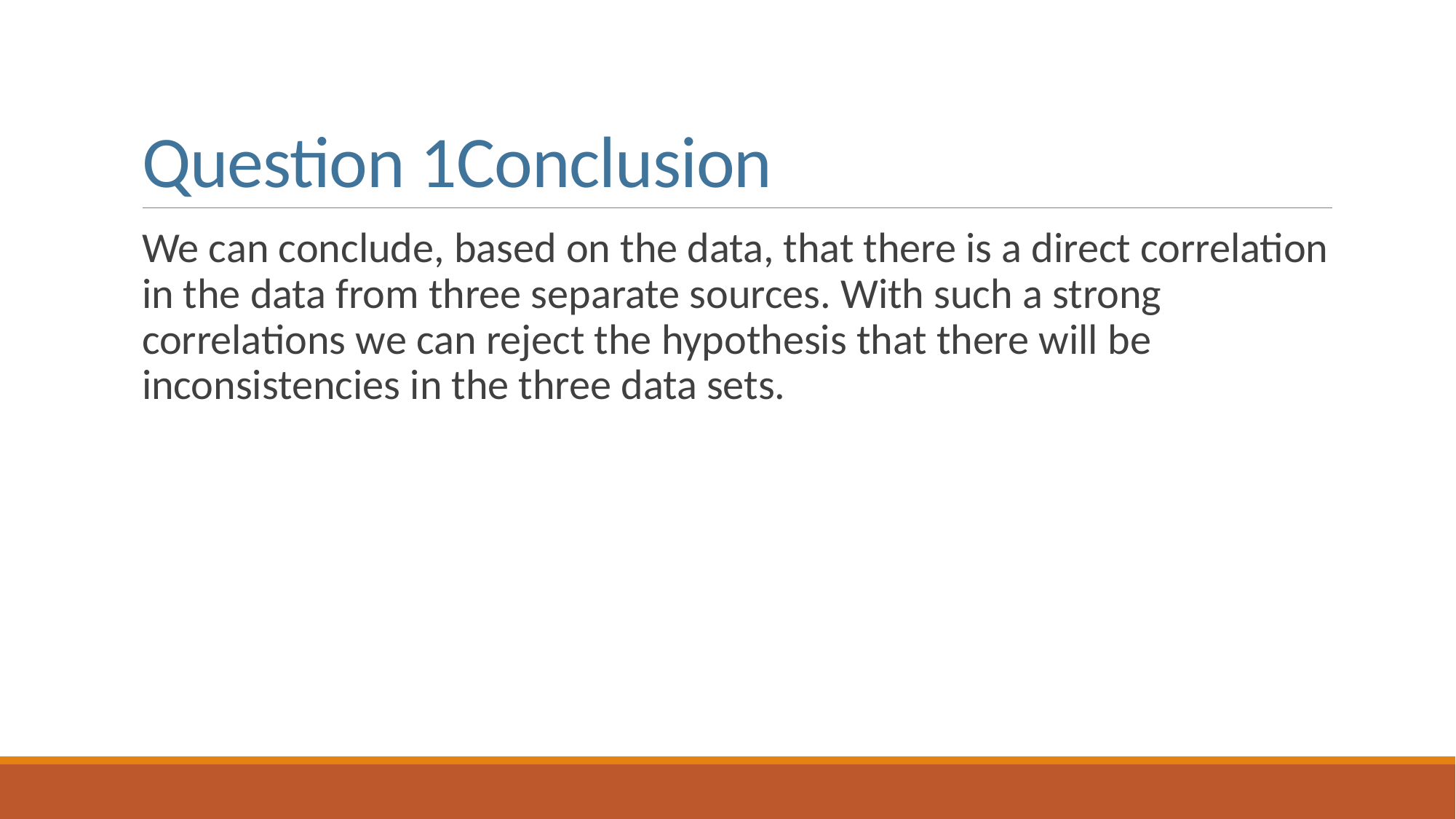

# Question 1Conclusion
We can conclude, based on the data, that there is a direct correlation in the data from three separate sources. With such a strong correlations we can reject the hypothesis that there will be inconsistencies in the three data sets.